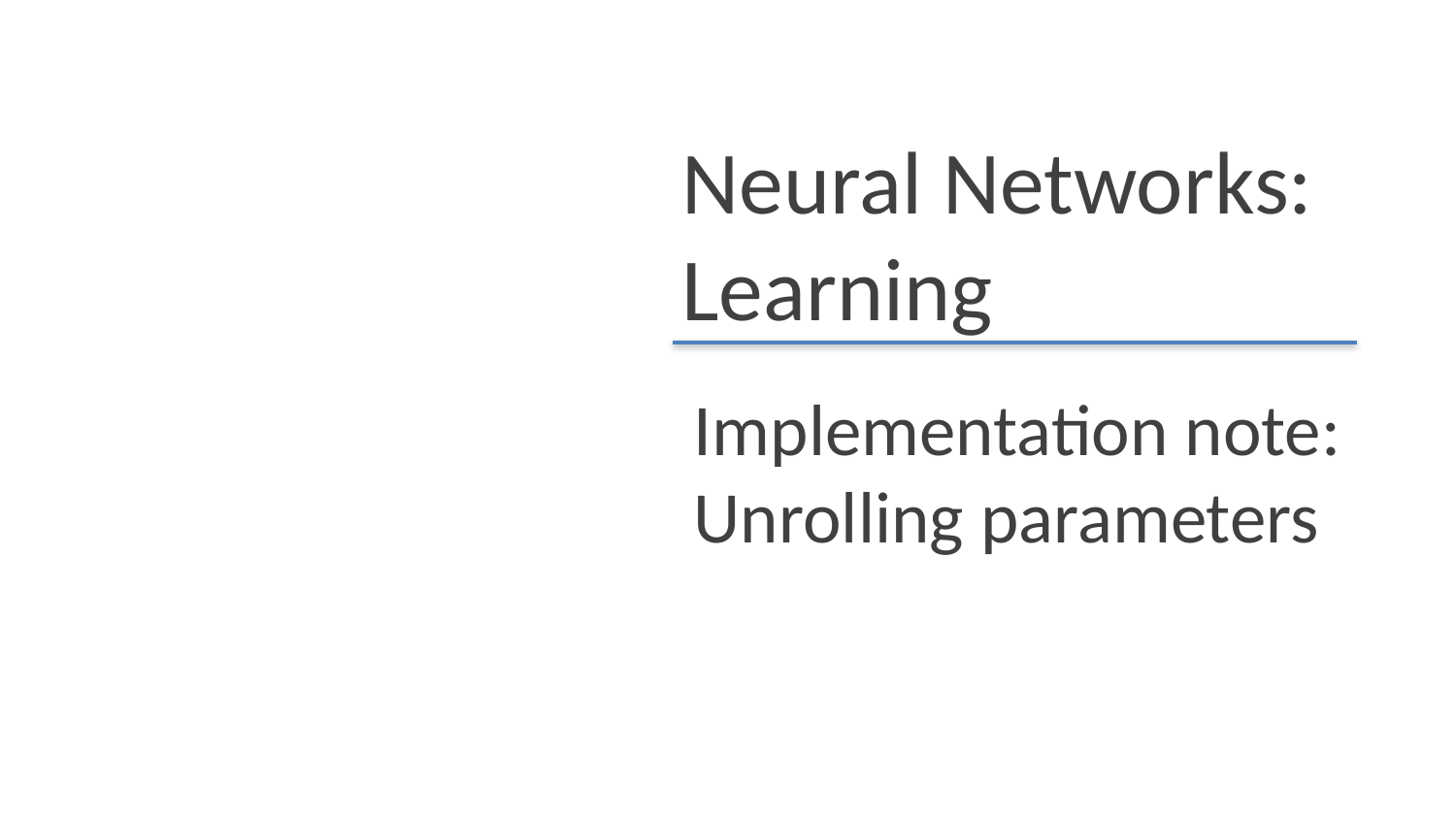

Neural Networks: Learning
Implementation note: Unrolling parameters